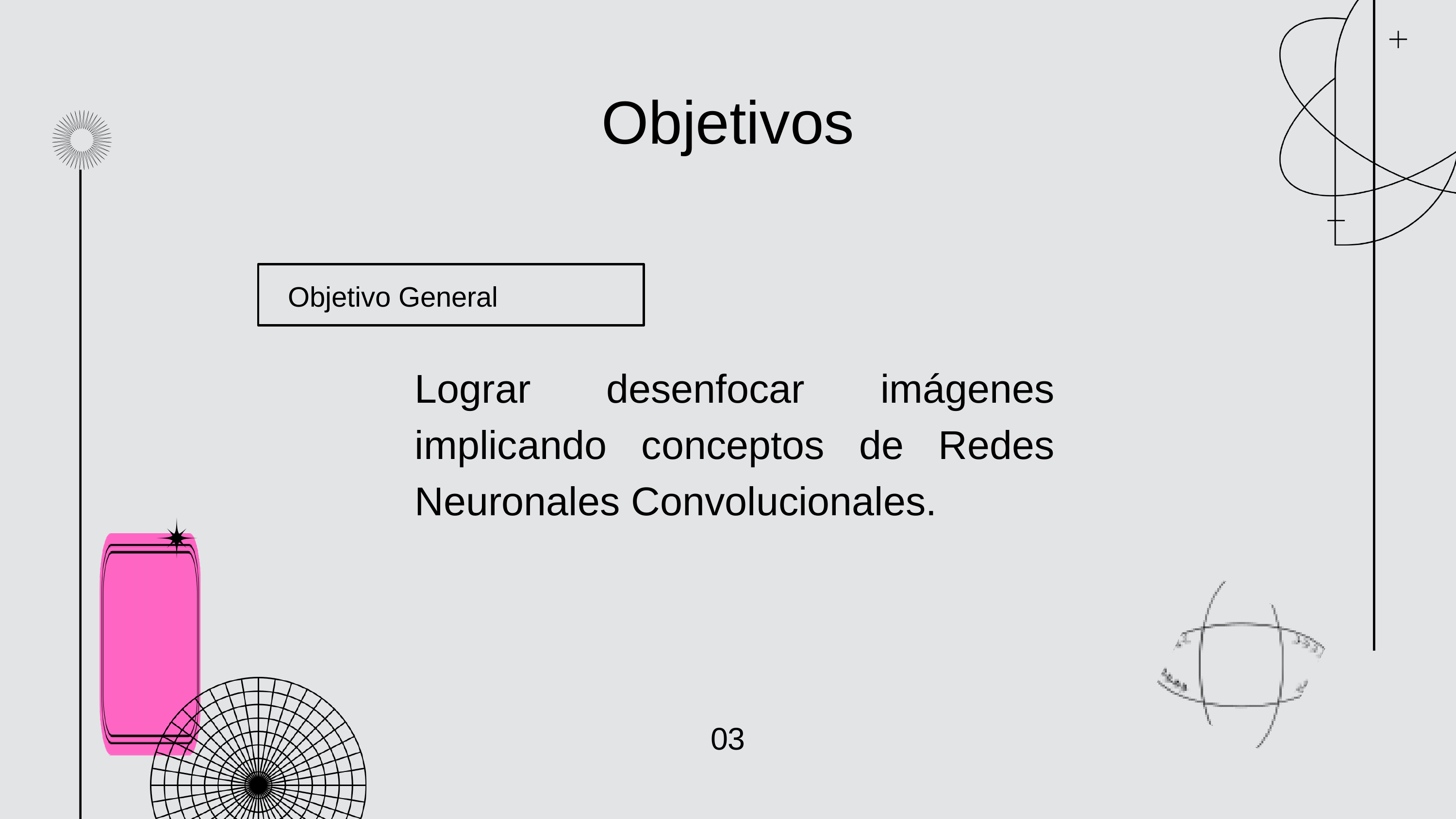

Objetivos

Objetivo General
Lograr desenfocar imágenes implicando conceptos de Redes Neuronales Convolucionales.

03